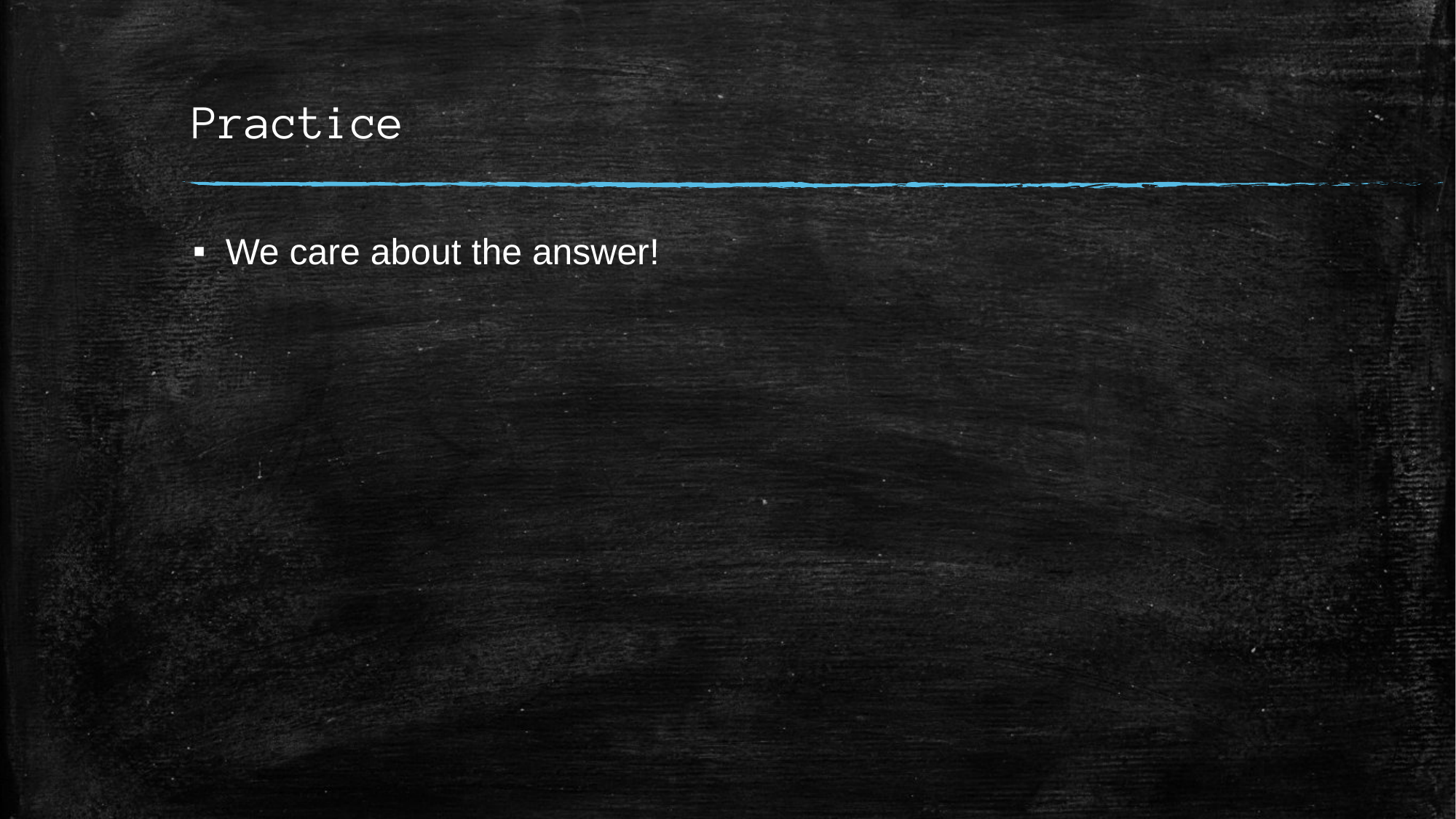

# Practice
We care about the answer!